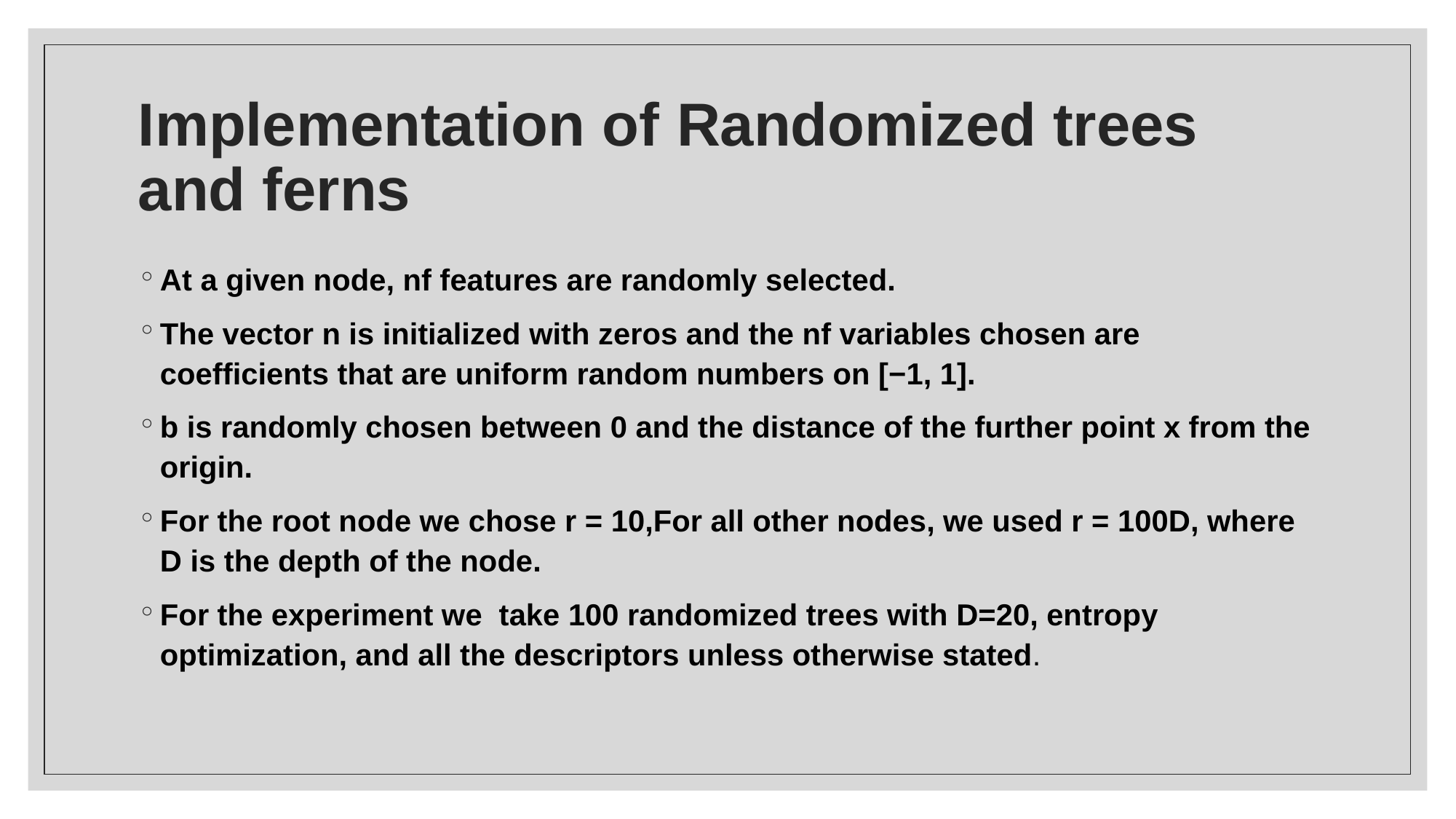

# Implementation of Randomized trees and ferns
At a given node, nf features are randomly selected.
The vector n is initialized with zeros and the nf variables chosen are coefficients that are uniform random numbers on [−1, 1].
b is randomly chosen between 0 and the distance of the further point x from the origin.
For the root node we chose r = 10,For all other nodes, we used r = 100D, where D is the depth of the node.
For the experiment we  take 100 randomized trees with D=20, entropy optimization, and all the descriptors unless otherwise stated.